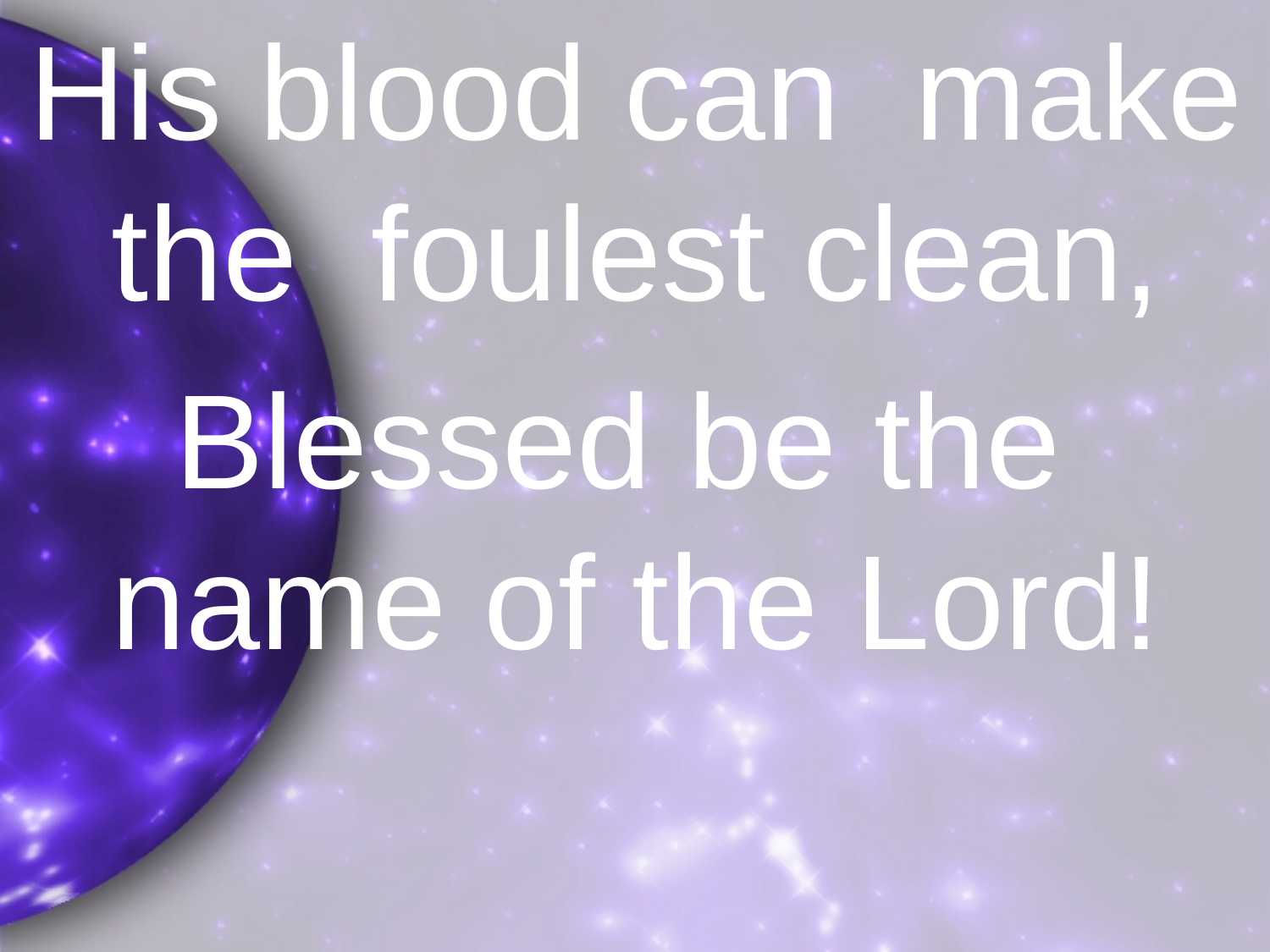

His blood can  make the  foulest clean,
Blessed be the  name of the Lord!